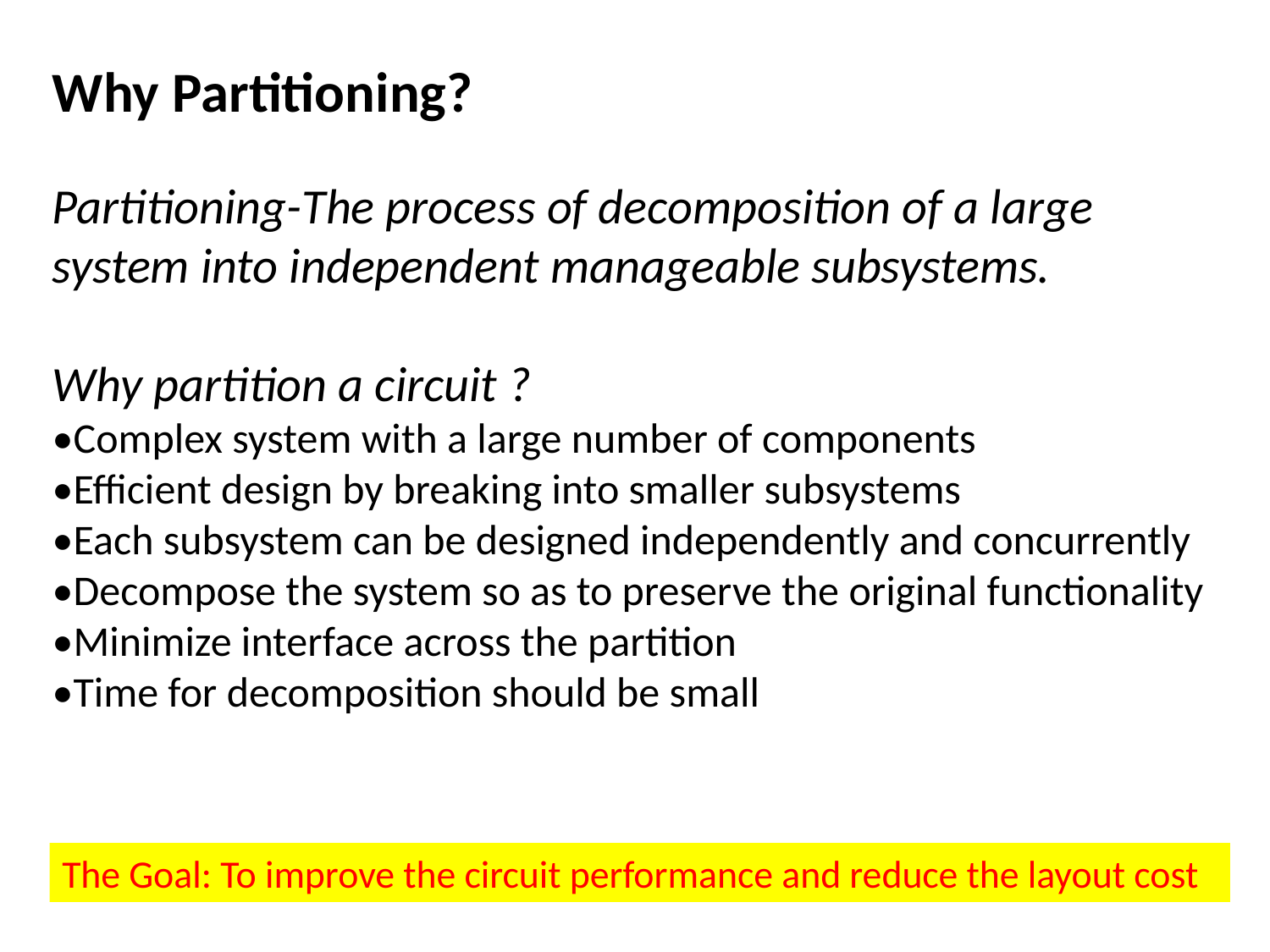

Why Partitioning?

Partitioning-The process of decomposition of a large system into independent manageable subsystems.

Why partition a circuit ?
•Complex system with a large number of components
•Efficient design by breaking into smaller subsystems
•Each subsystem can be designed independently and concurrently
•Decompose the system so as to preserve the original functionality
•Minimize interface across the partition
•Time for decomposition should be small
The Goal: To improve the circuit performance and reduce the layout cost